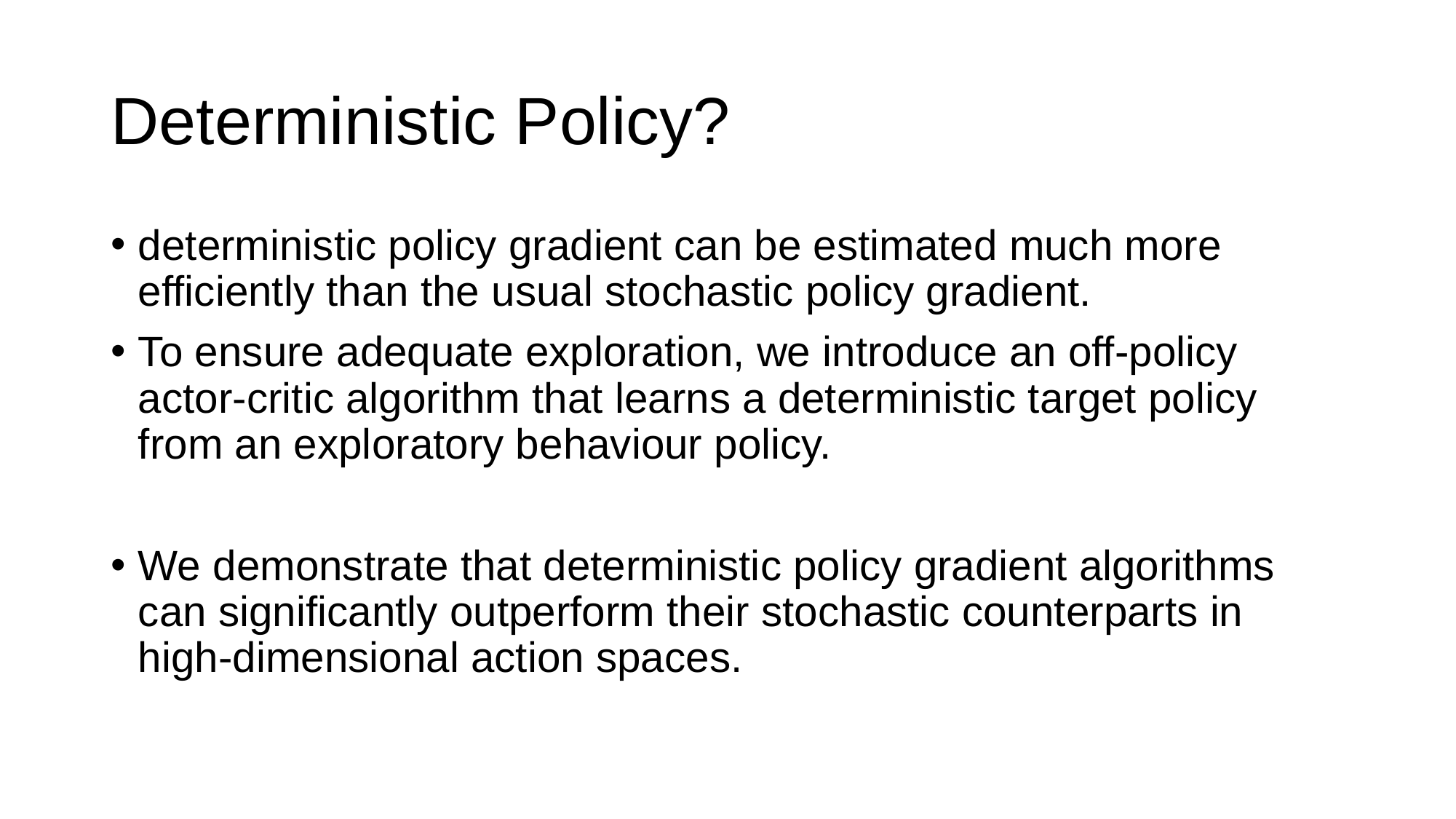

# Deterministic Policy?
deterministic policy gradient can be estimated much more efficiently than the usual stochastic policy gradient.
To ensure adequate exploration, we introduce an off-policy actor-critic algorithm that learns a deterministic target policy from an exploratory behaviour policy.

We demonstrate that deterministic policy gradient algorithms can significantly outperform their stochastic counterparts in high-dimensional action spaces.